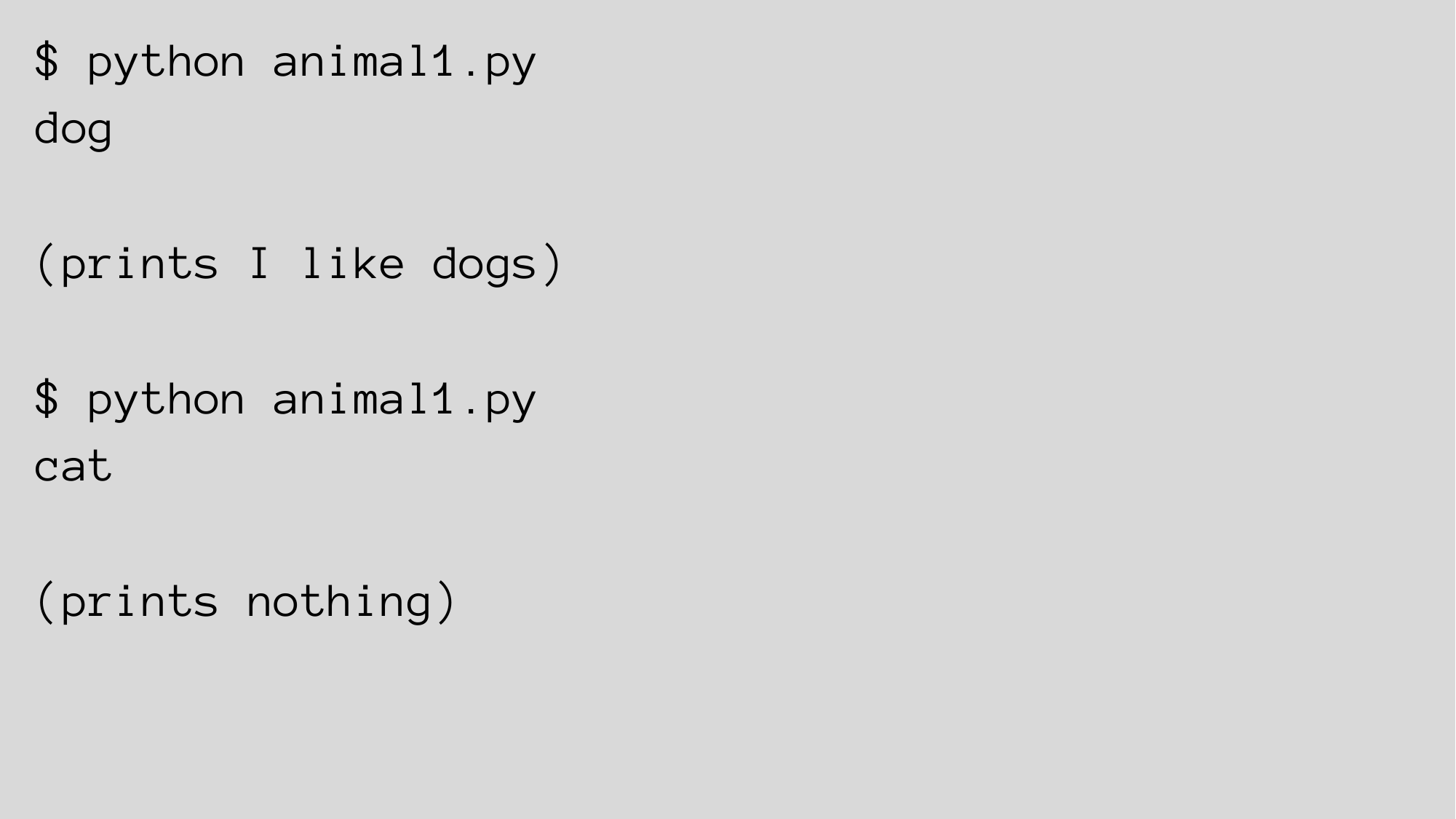

$ python animal1.py
dog

(prints I like dogs)

$ python animal1.py
cat

(prints nothing)